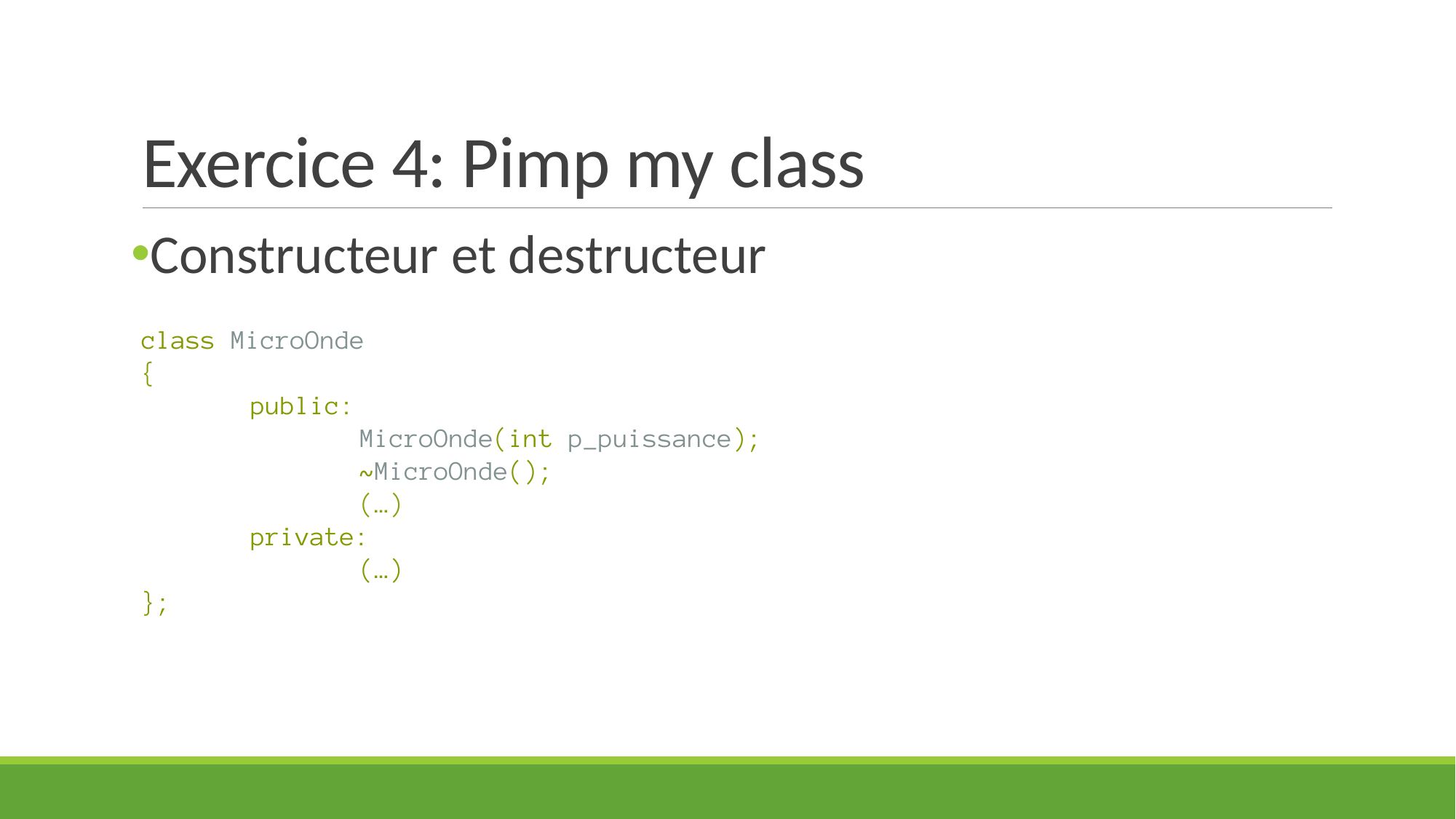

# Exercice 4: Pimp my class
Constructeur et destructeur
class MicroOnde
{
	public:
		MicroOnde(int p_puissance); 			~MicroOnde();
		(…)
	private:
		(…)
};